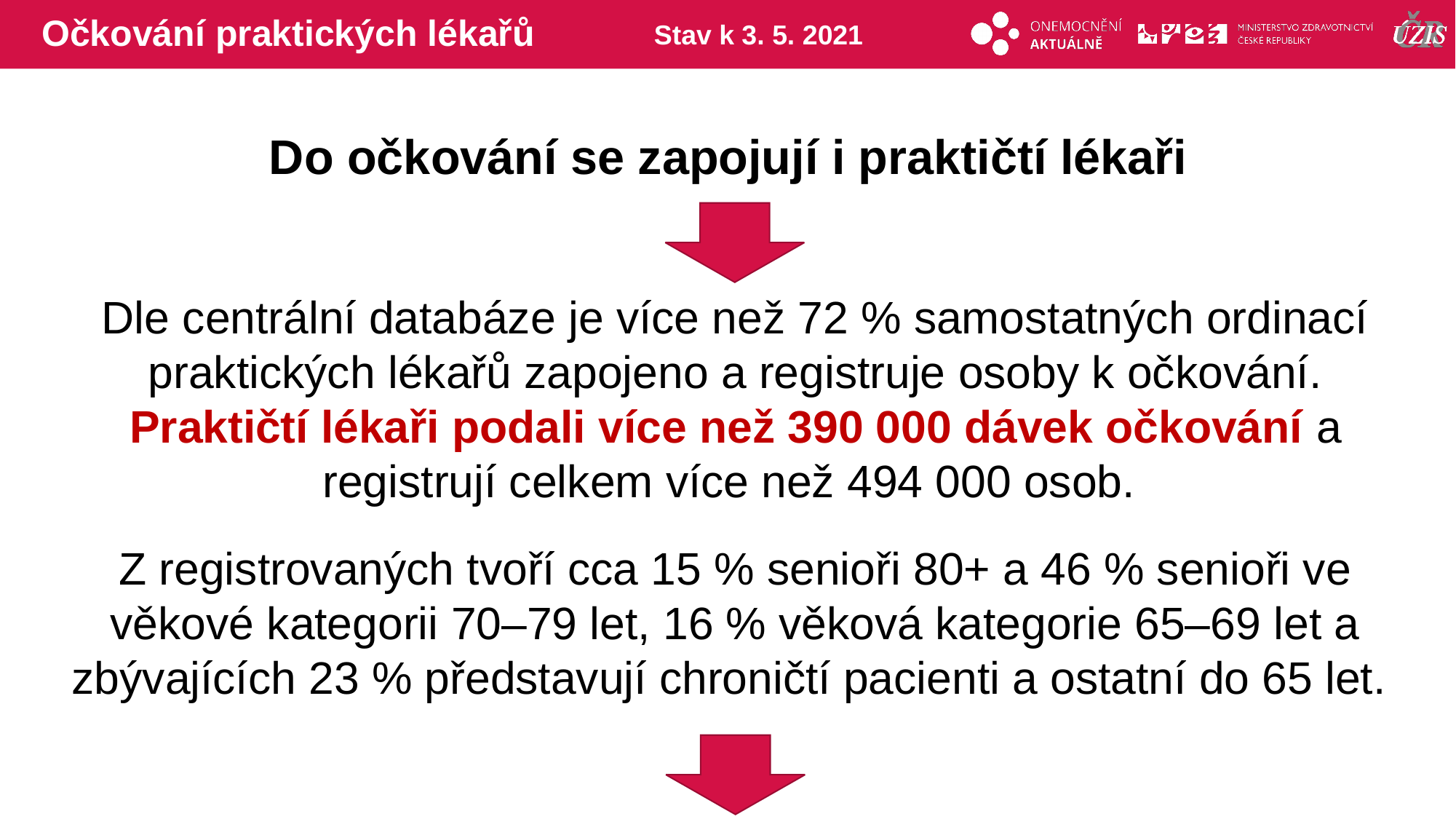

# Očkování praktických lékařů
Stav k 3. 5. 2021
Do očkování se zapojují i praktičtí lékaři

Dle centrální databáze je více než 72 % samostatných ordinací praktických lékařů zapojeno a registruje osoby k očkování. Praktičtí lékaři podali více než 390 000 dávek očkování a registrují celkem více než 494 000 osob.

Z registrovaných tvoří cca 15 % senioři 80+ a 46 % senioři ve věkové kategorii 70–79 let, 16 % věková kategorie 65–69 let a zbývajících 23 % představují chroničtí pacienti a ostatní do 65 let.